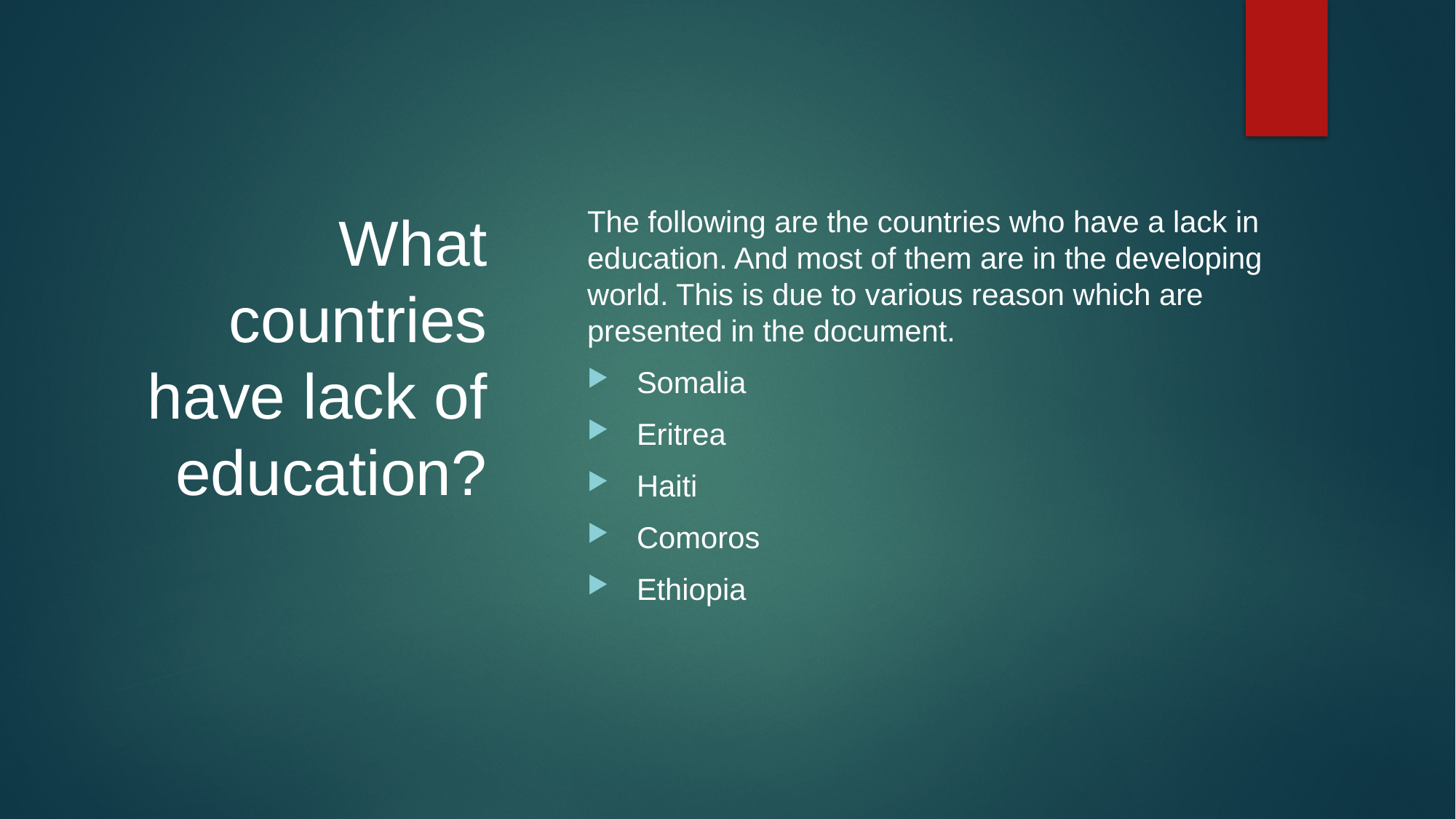

# What countries have lack of education?
The following are the countries who have a lack in education. And most of them are in the developing world. This is due to various reason which are presented in the document.
 Somalia
 Eritrea
 Haiti
 Comoros
 Ethiopia